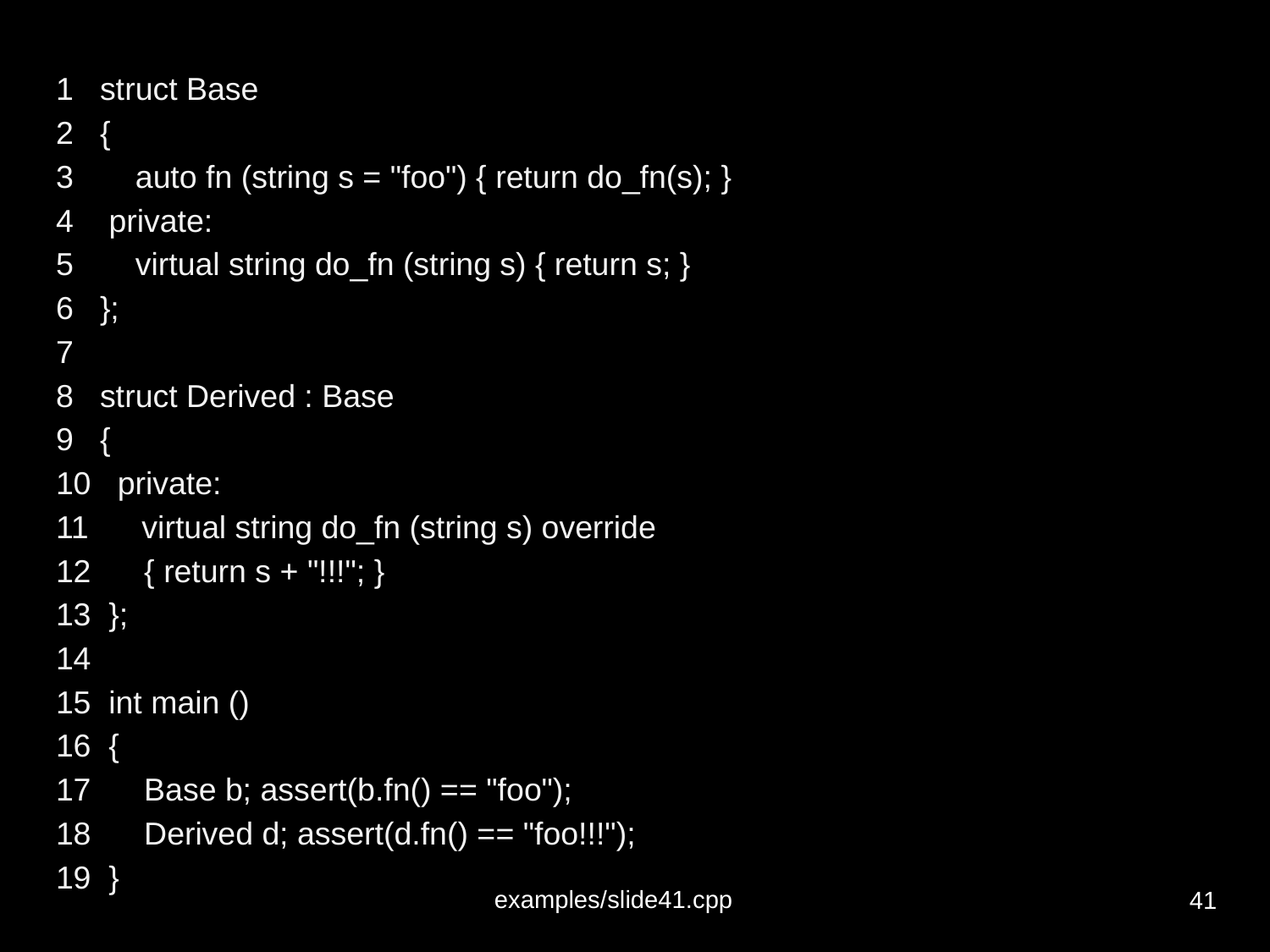

1   struct Base
2   {
3       auto fn (string s = "foo") { return do_fn(s); }
4    private:
5       virtual string do_fn (string s) { return s; }
6   };
7
8   struct Derived : Base
9   {
10   private:
11      virtual string do_fn (string s) override
12      { return s + "!!!"; }
13  };
14
15  int main ()
16  {
17      Base b; assert(b.fn() == "foo");
18      Derived d; assert(d.fn() == "foo!!!");
19  }
41
examples/slide41.cpp